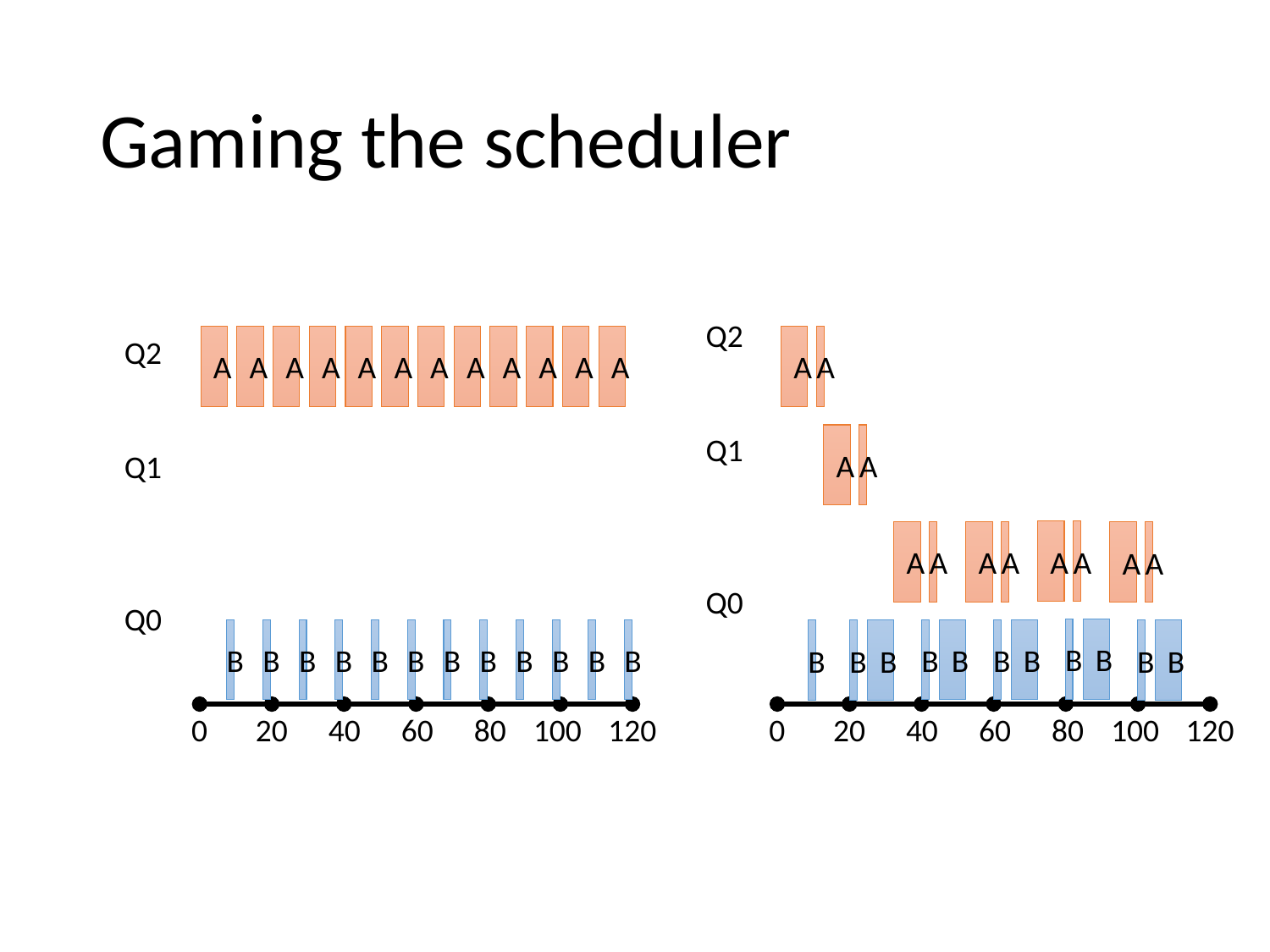

# Gaming the scheduler
Q2

Q1

Q0
Q2

Q1

Q0
A
A
A
A
A
A
A
A
A
A
A
A
A
A
A
A
A
A
A
A
A
A
A
A
B
B
B
B
B
B
B
B
B
B
B
B
B
B
B
B
B
B
B
B
B
B
B

20
80
0
40
60
100
120

20
80
0
40
60
100
120